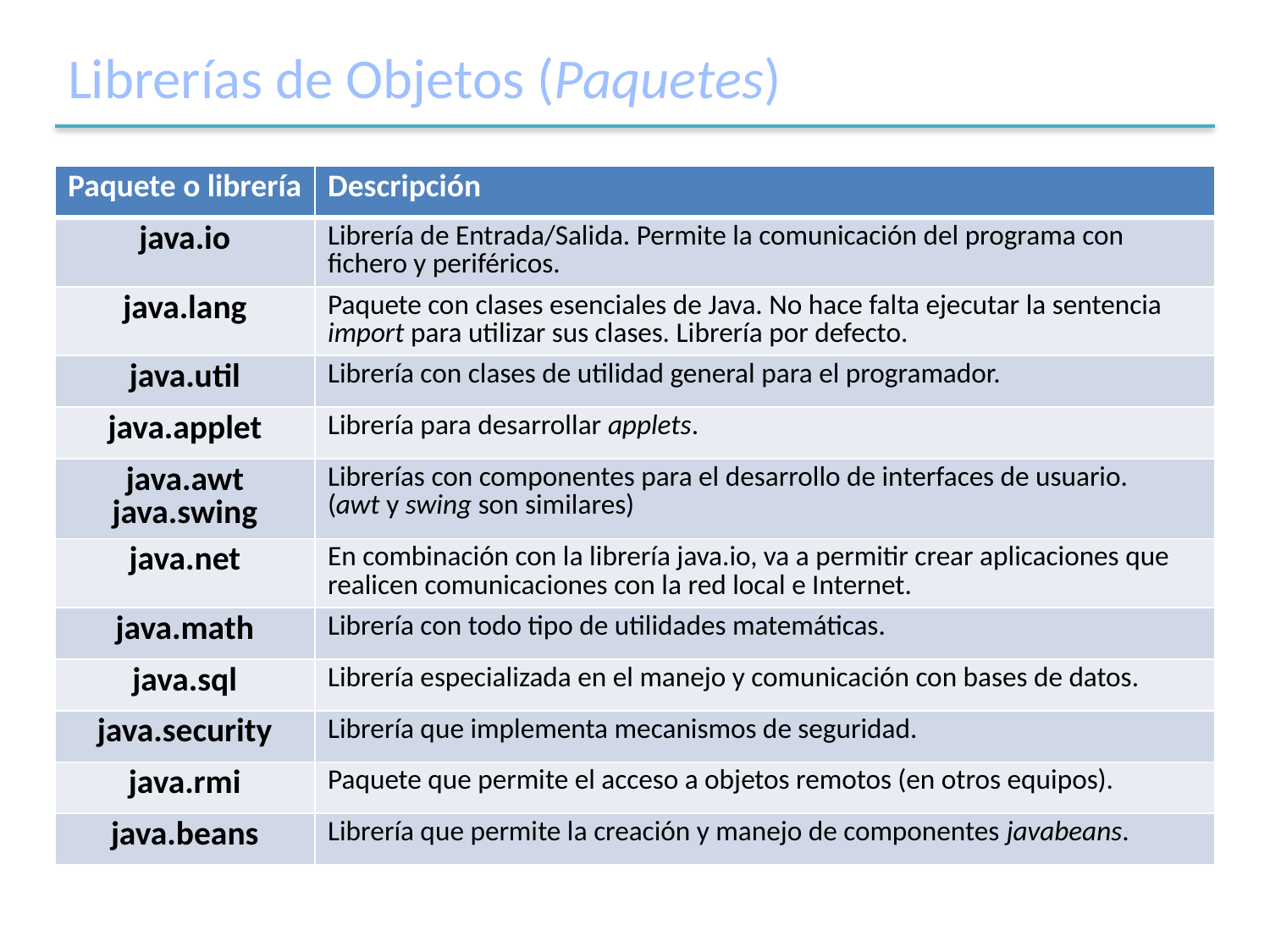

# Librerías de Objetos (Paquetes)
| Paquete o librería | Descripción |
| --- | --- |
| java.io | Librería de Entrada/Salida. Permite la comunicación del programa con fichero y periféricos. |
| java.lang | Paquete con clases esenciales de Java. No hace falta ejecutar la sentencia import para utilizar sus clases. Librería por defecto. |
| java.util | Librería con clases de utilidad general para el programador. |
| java.applet | Librería para desarrollar applets. |
| java.awt java.swing | Librerías con componentes para el desarrollo de interfaces de usuario. (awt y swing son similares) |
| java.net | En combinación con la librería java.io, va a permitir crear aplicaciones que realicen comunicaciones con la red local e Internet. |
| java.math | Librería con todo tipo de utilidades matemáticas. |
| java.sql | Librería especializada en el manejo y comunicación con bases de datos. |
| java.security | Librería que implementa mecanismos de seguridad. |
| java.rmi | Paquete que permite el acceso a objetos remotos (en otros equipos). |
| java.beans | Librería que permite la creación y manejo de componentes javabeans. |